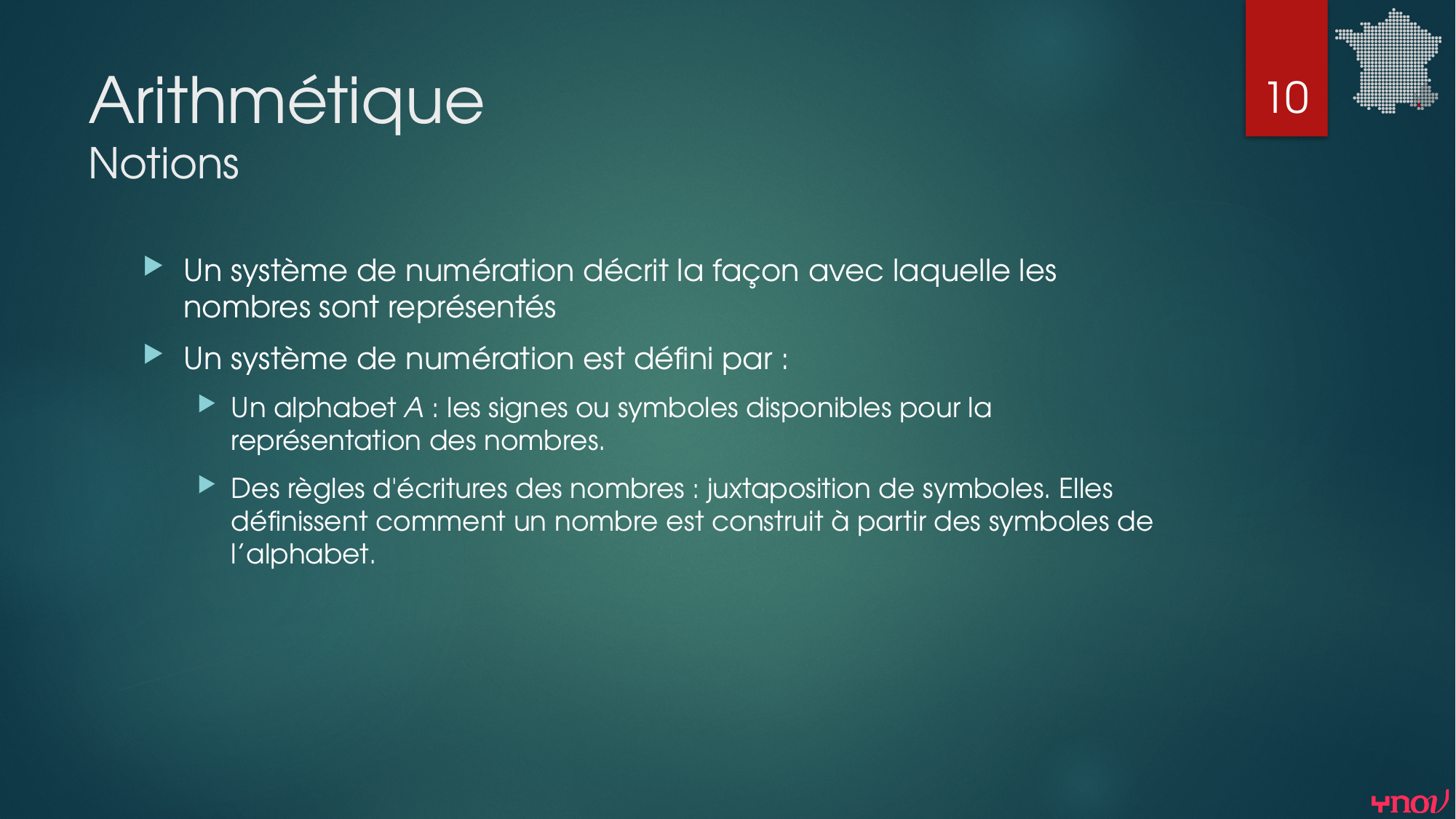

10
# Arithmétique Notions
Un système de numération décrit la façon avec laquelle les nombres sont représentés
Un système de numération est défini par :
Un alphabet A : les signes ou symboles disponibles pour la représentation des nombres.
Des règles d'écritures des nombres : juxtaposition de symboles. Elles définissent comment un nombre est construit à partir des symboles de l’alphabet.